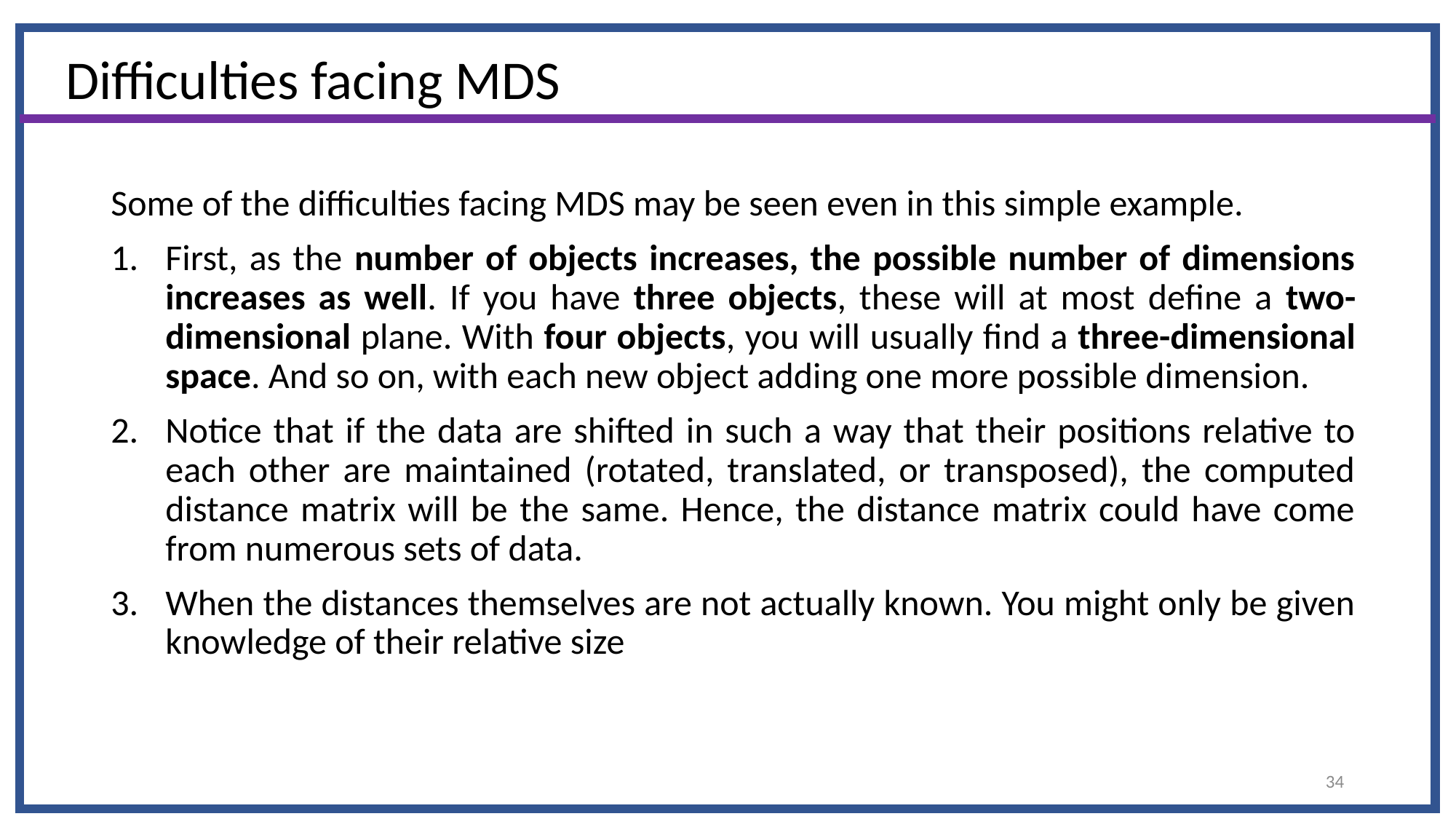

# Difficulties facing MDS
Some of the difficulties facing MDS may be seen even in this simple example.
First, as the number of objects increases, the possible number of dimensions increases as well. If you have three objects, these will at most define a two-dimensional plane. With four objects, you will usually find a three-dimensional space. And so on, with each new object adding one more possible dimension.
Notice that if the data are shifted in such a way that their positions relative to each other are maintained (rotated, translated, or transposed), the computed distance matrix will be the same. Hence, the distance matrix could have come from numerous sets of data.
When the distances themselves are not actually known. You might only be given knowledge of their relative size
34